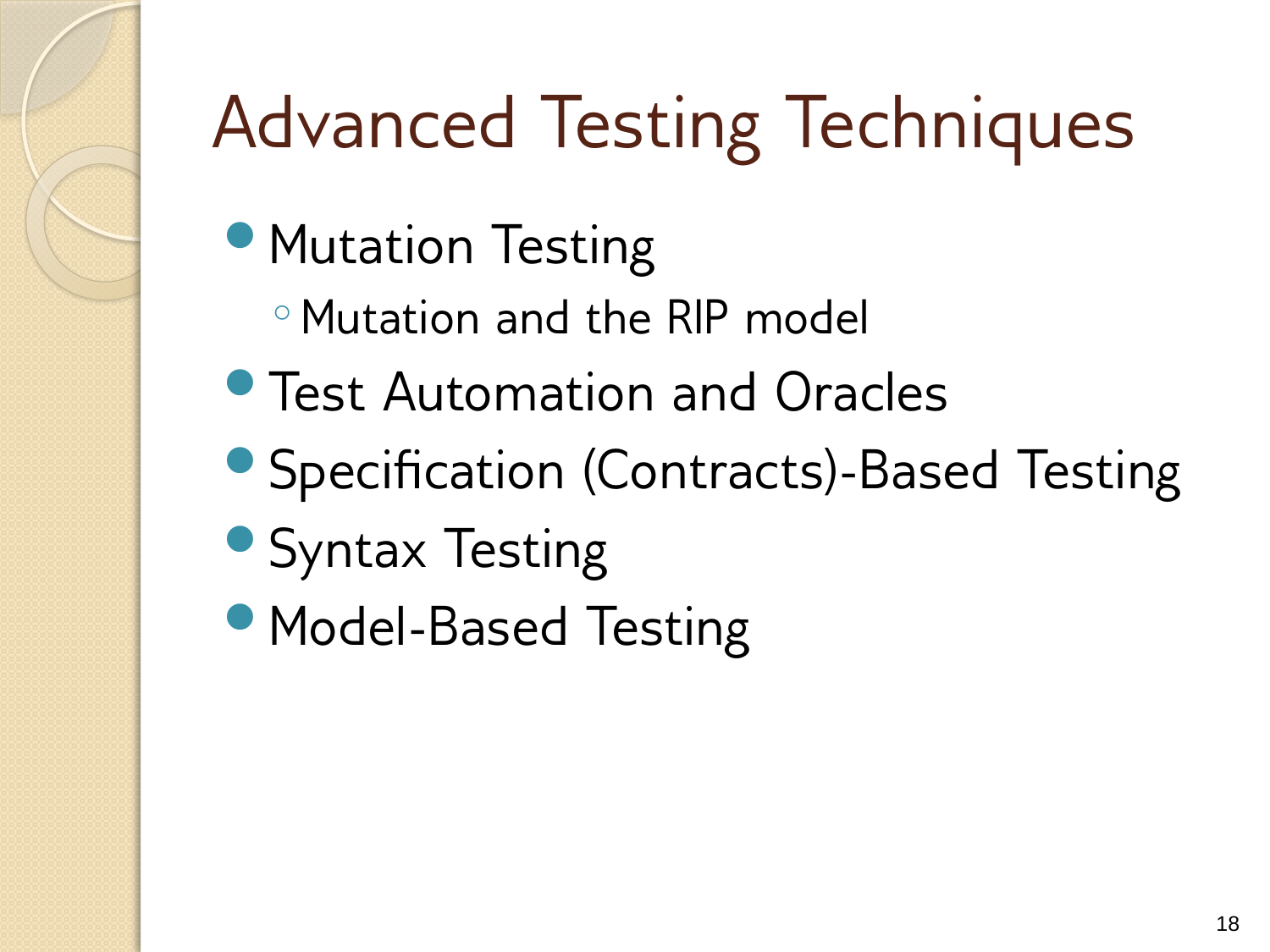

# Advanced Testing Techniques
Mutation Testing
Mutation and the RIP model
Test Automation and Oracles
Specification (Contracts)-Based Testing
Syntax Testing
Model-Based Testing

18